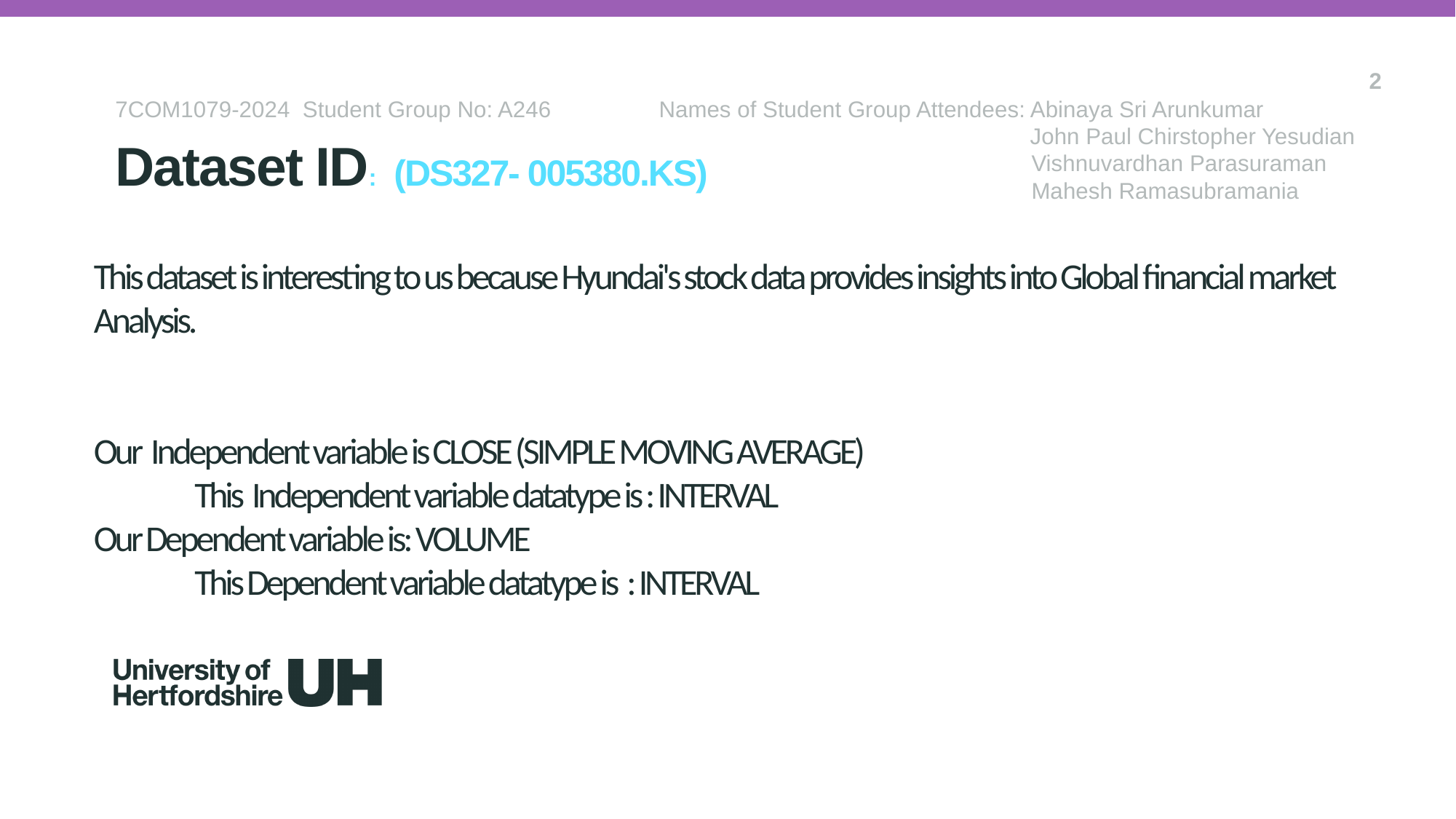

2
7COM1079-2024  Student Group No: A246                 Names of Student Group Attendees: Abinaya Sri Arunkumar							                                         John Paul Chirstopher Yesudian							                        Vishnuvardhan Parasuraman							                        Mahesh Ramasubramania
Dataset ID:   (DS327- 005380.KS)
# This dataset is interesting to us because Hyundai's stock data provides insights into Global financial market Analysis. Our  Independent variable is CLOSE (SIMPLE MOVING AVERAGE) This  Independent variable datatype is : INTERVAL Our Dependent variable is: VOLUME This Dependent variable datatype is  : INTERVAL